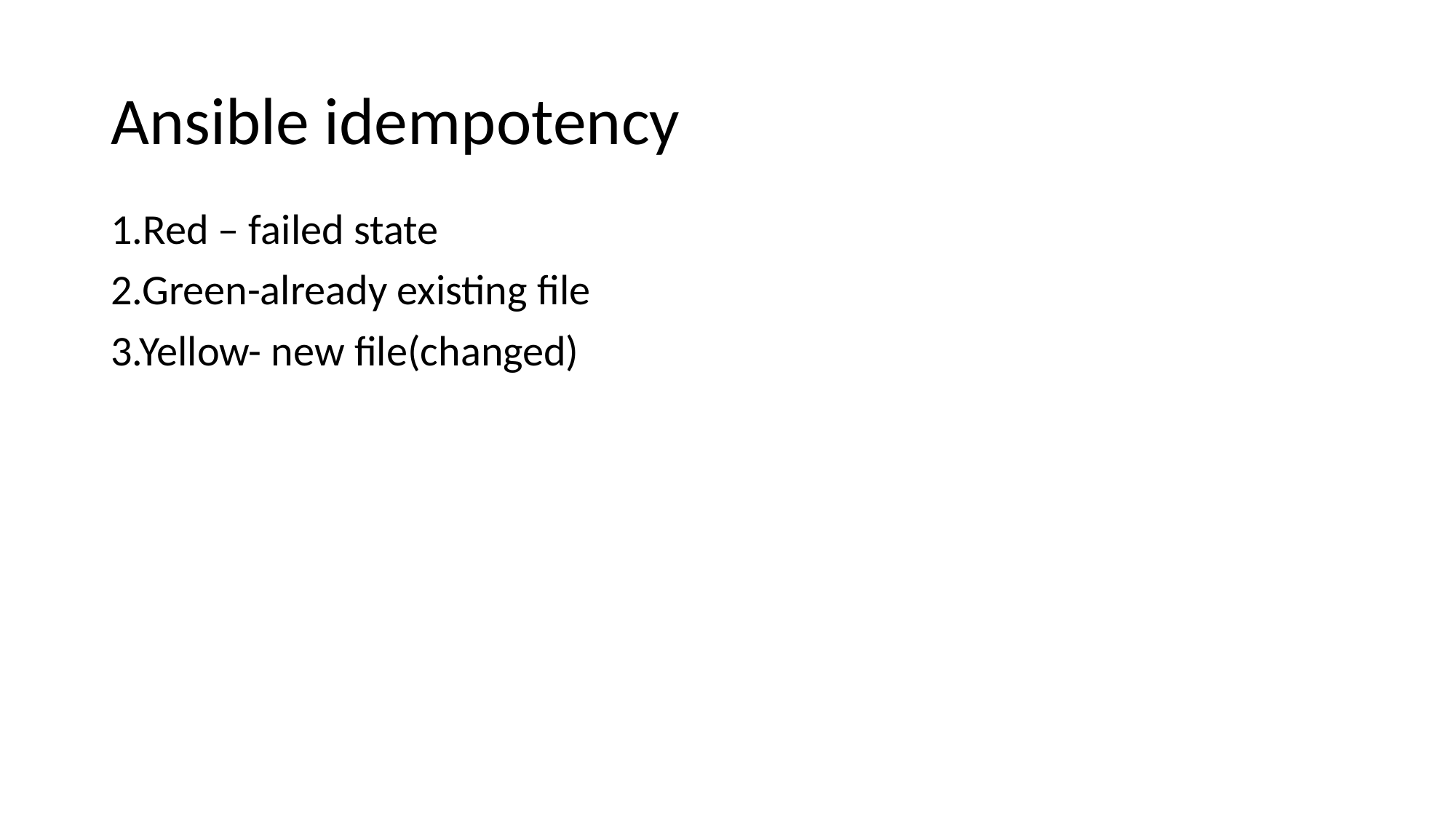

# Ansible idempotency
1.Red – failed state
2.Green-already existing file
3.Yellow- new file(changed)